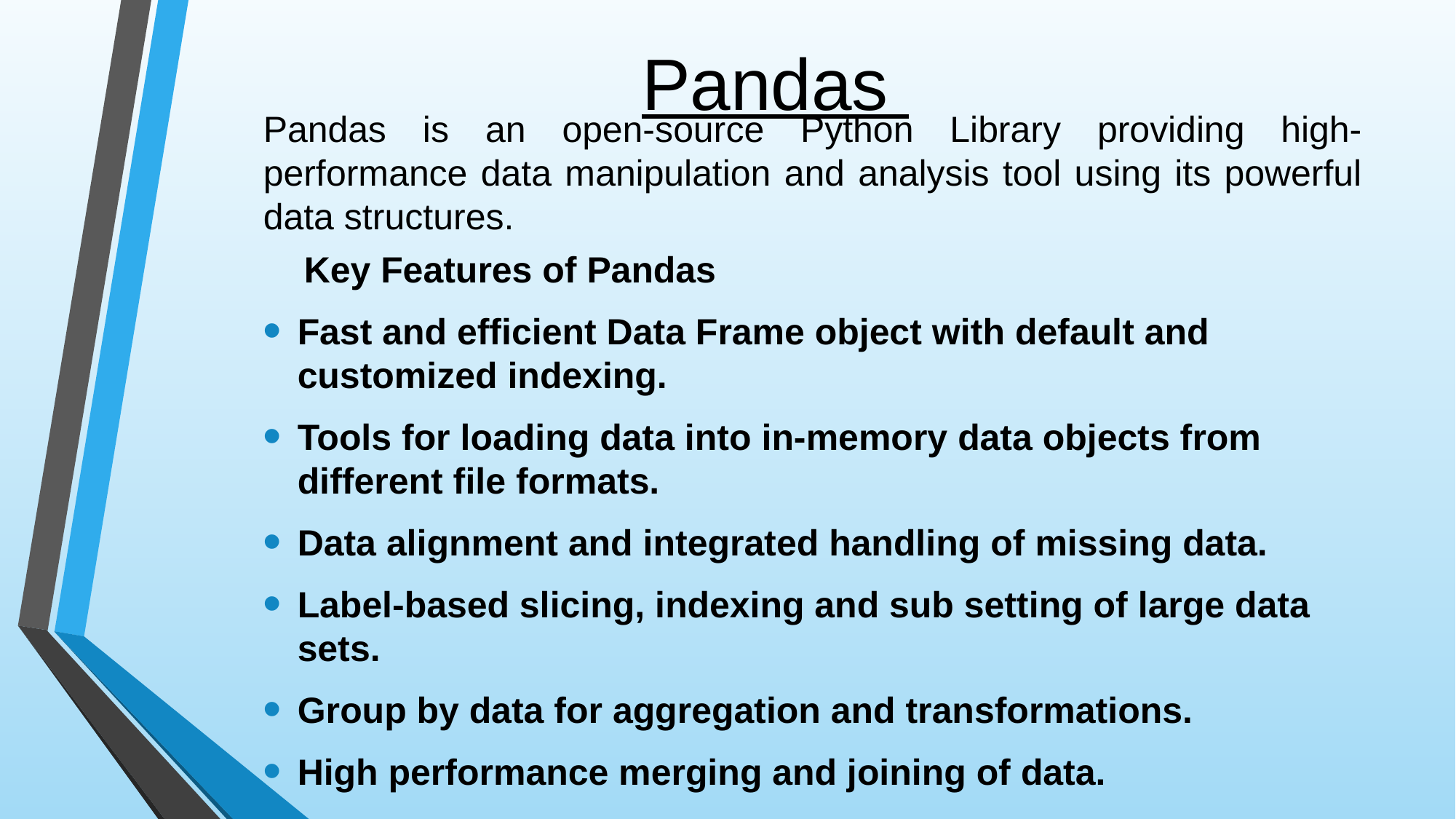

# Pandas
Pandas is an open-source Python Library providing high-performance data manipulation and analysis tool using its powerful data structures.
    Key Features of Pandas
Fast and efficient Data Frame object with default and customized indexing.
Tools for loading data into in-memory data objects from different file formats.
Data alignment and integrated handling of missing data.
Label-based slicing, indexing and sub setting of large data sets.
Group by data for aggregation and transformations.
High performance merging and joining of data.